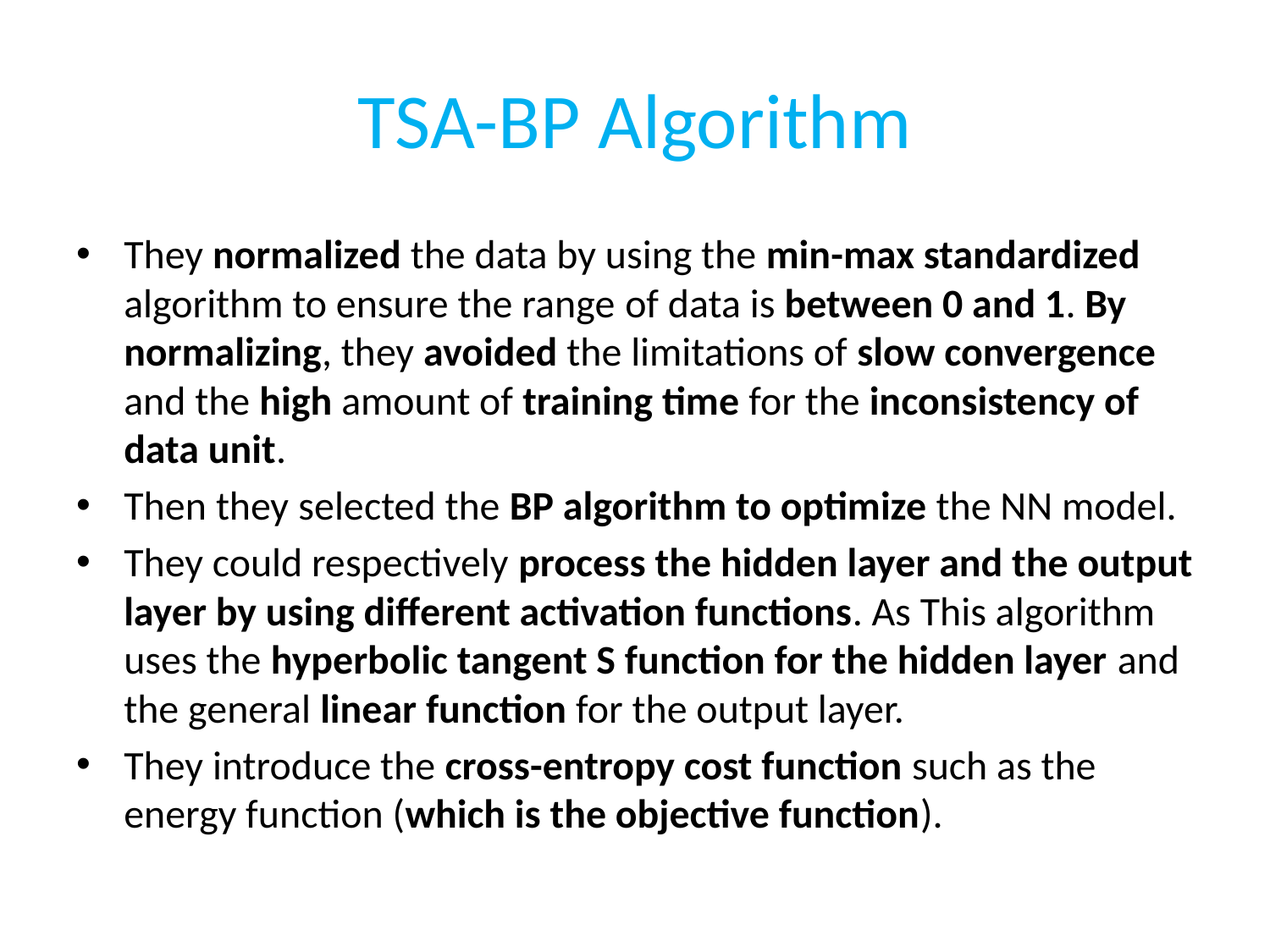

# TSA-BP Algorithm
They normalized the data by using the min-max standardized algorithm to ensure the range of data is between 0 and 1. By normalizing, they avoided the limitations of slow convergence and the high amount of training time for the inconsistency of data unit.
Then they selected the BP algorithm to optimize the NN model.
They could respectively process the hidden layer and the output layer by using different activation functions. As This algorithm uses the hyperbolic tangent S function for the hidden layer and the general linear function for the output layer.
They introduce the cross-entropy cost function such as the energy function (which is the objective function).